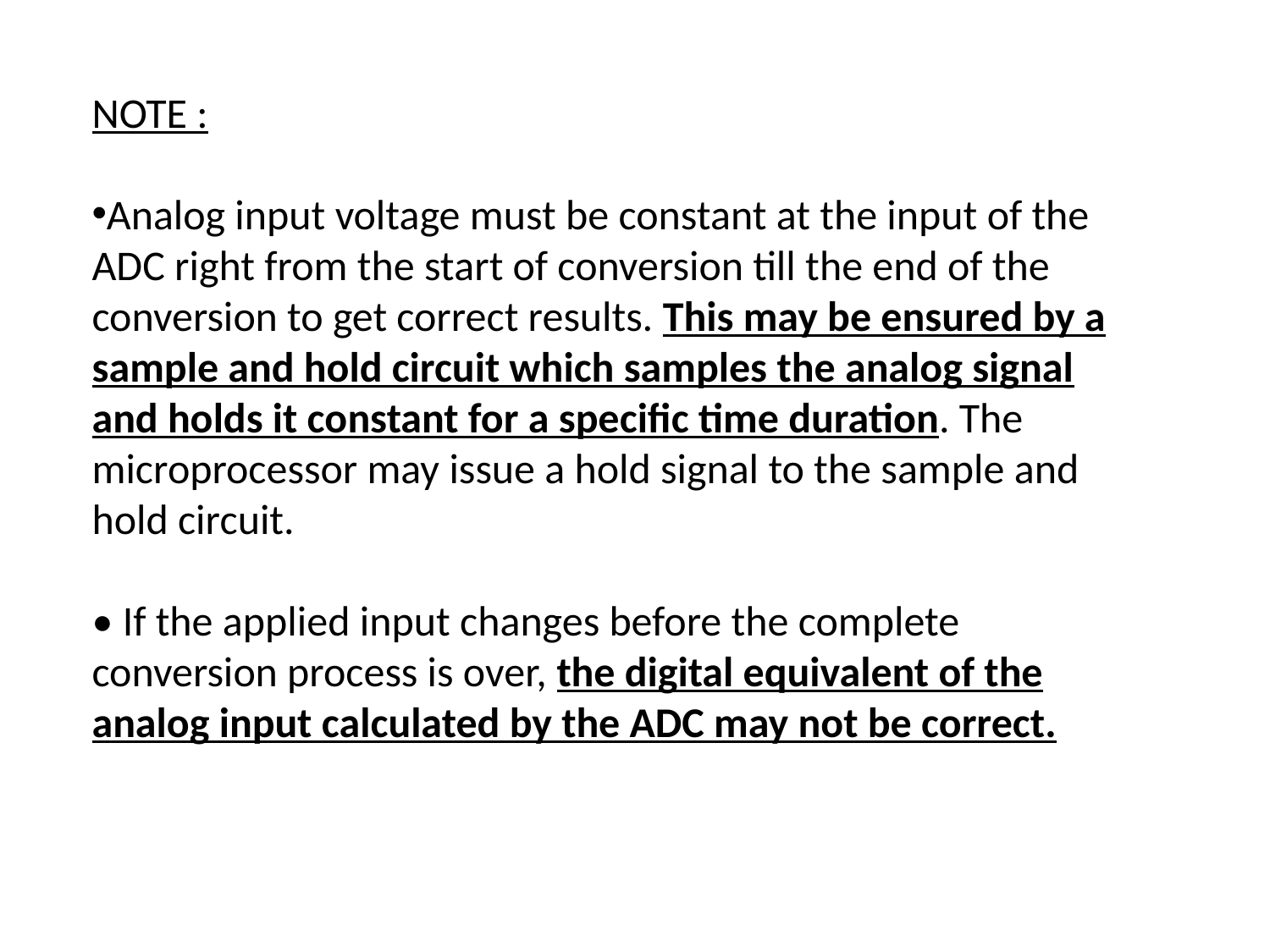

NOTE :

Analog input voltage must be constant at the input of the
ADC right from the start of conversion till the end of the
conversion to get correct results. This may be ensured by a
sample and hold circuit which samples the analog signal
and holds it constant for a specific time duration. The
microprocessor may issue a hold signal to the sample and
hold circuit.

• If the applied input changes before the complete
conversion process is over, the digital equivalent of the
analog input calculated by the ADC may not be correct.